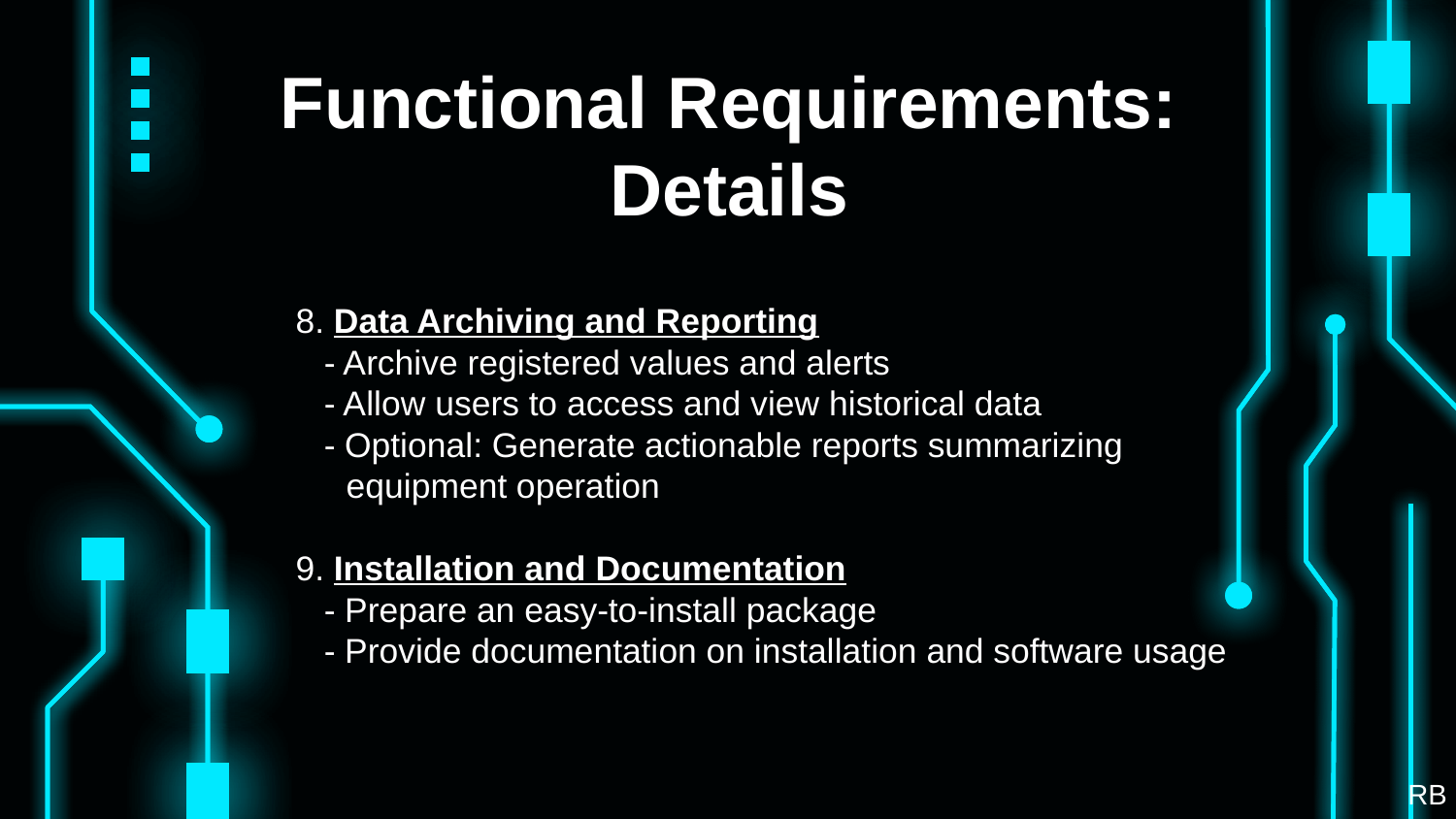

# Functional Requirements: Details
8. Data Archiving and Reporting
   - Archive registered values and alerts
   - Allow users to access and view historical data
   - Optional: Generate actionable reports summarizing equipment operation

9. Installation and Documentation
   - Prepare an easy-to-install package
   - Provide documentation on installation and software usage

RB